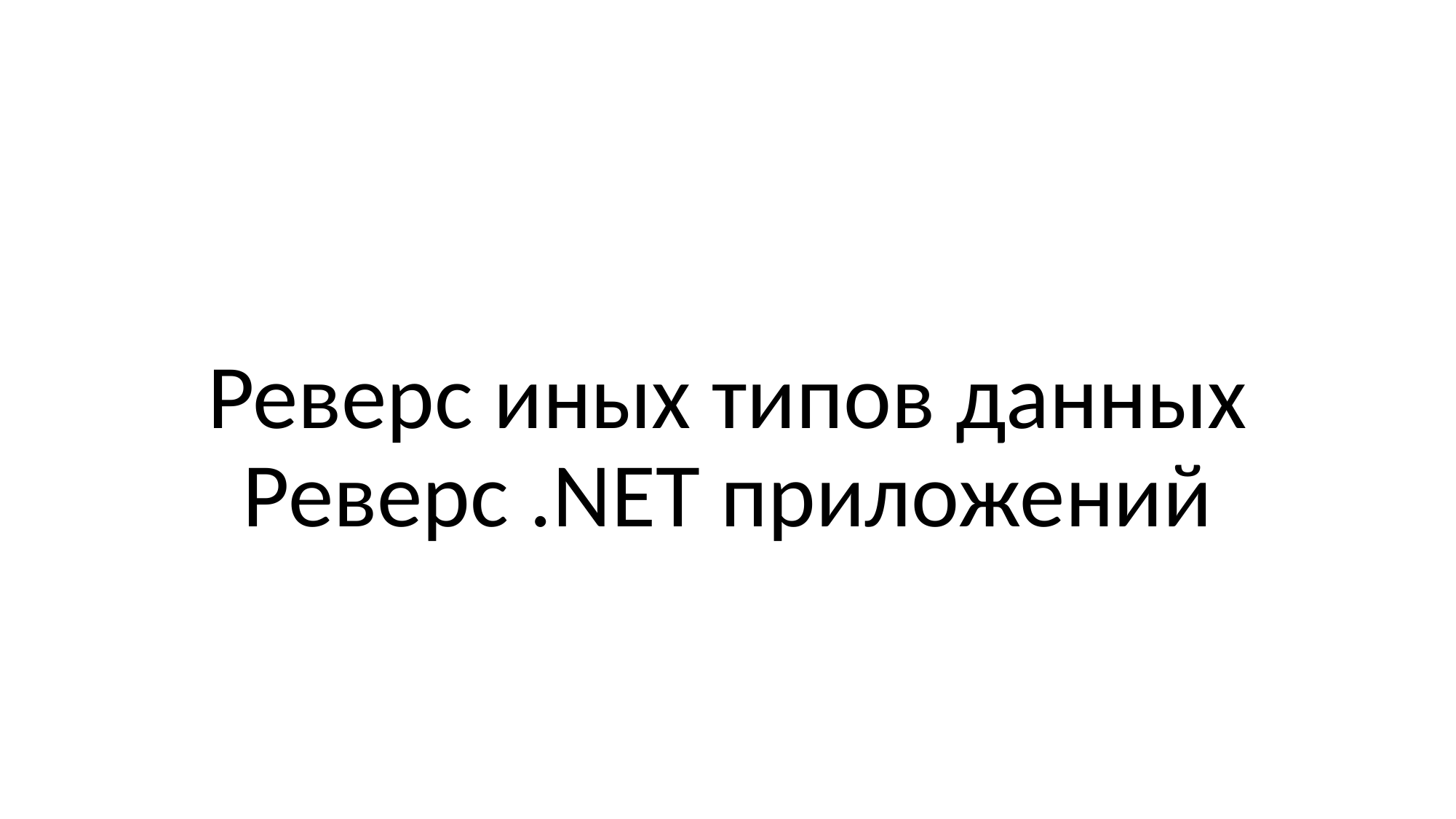

# Реверс иных типов данных Реверс .NET приложений